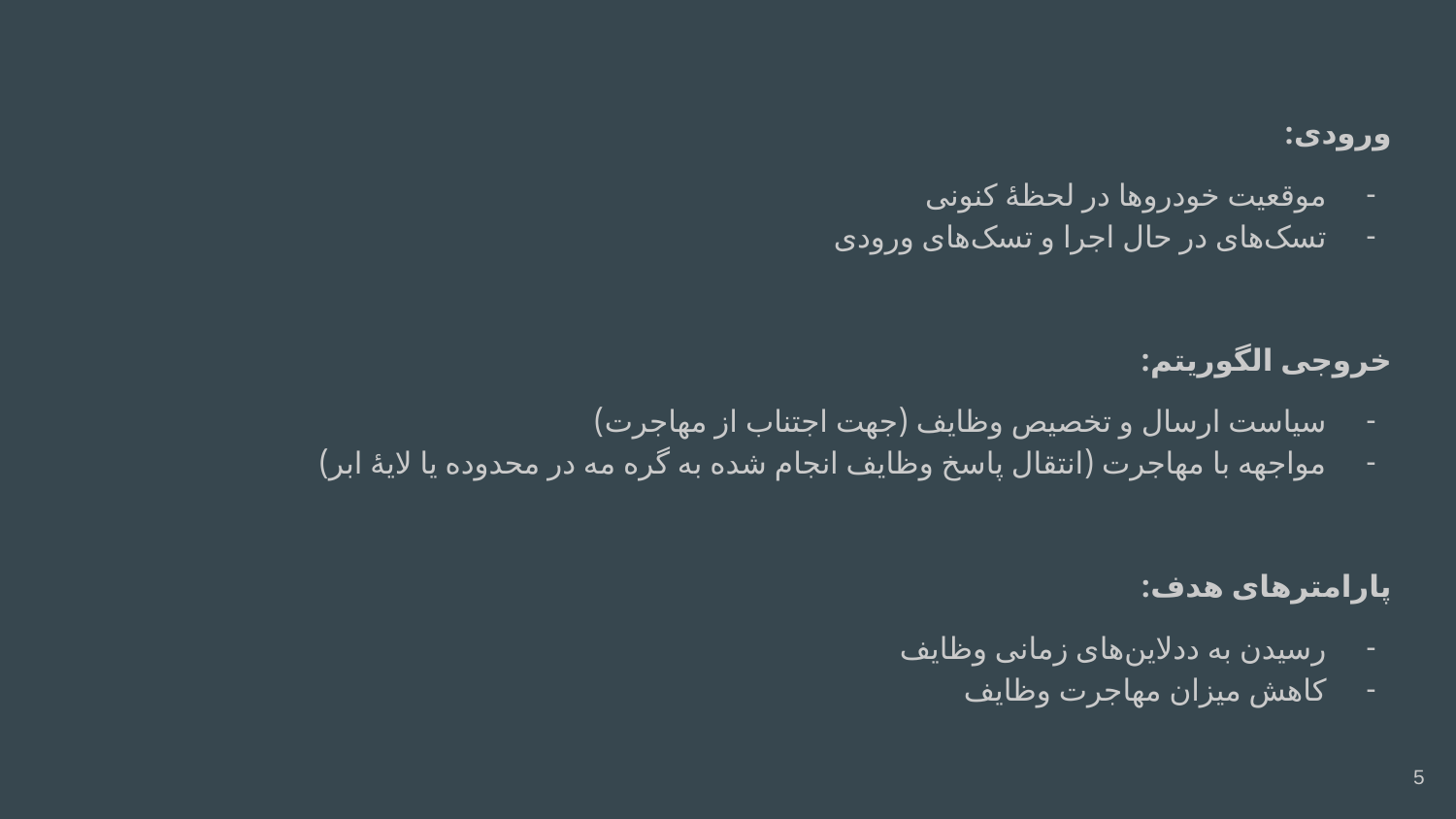

ورودی:
موقعیت خودروها در لحظهٔ کنونی
تسک‌های در حال اجرا و تسک‌های ورودی

خروجی الگوریتم:
سیاست ارسال و تخصیص وظایف (جهت اجتناب از مهاجرت)
مواجهه با مهاجرت (انتقال پاسخ وظایف انجام شده به گره مه در محدوده یا لایهٔ ابر)

پارامترهای هدف:
رسیدن به ددلاین‌های زمانی وظایف
کاهش میزان مهاجرت وظایف
5